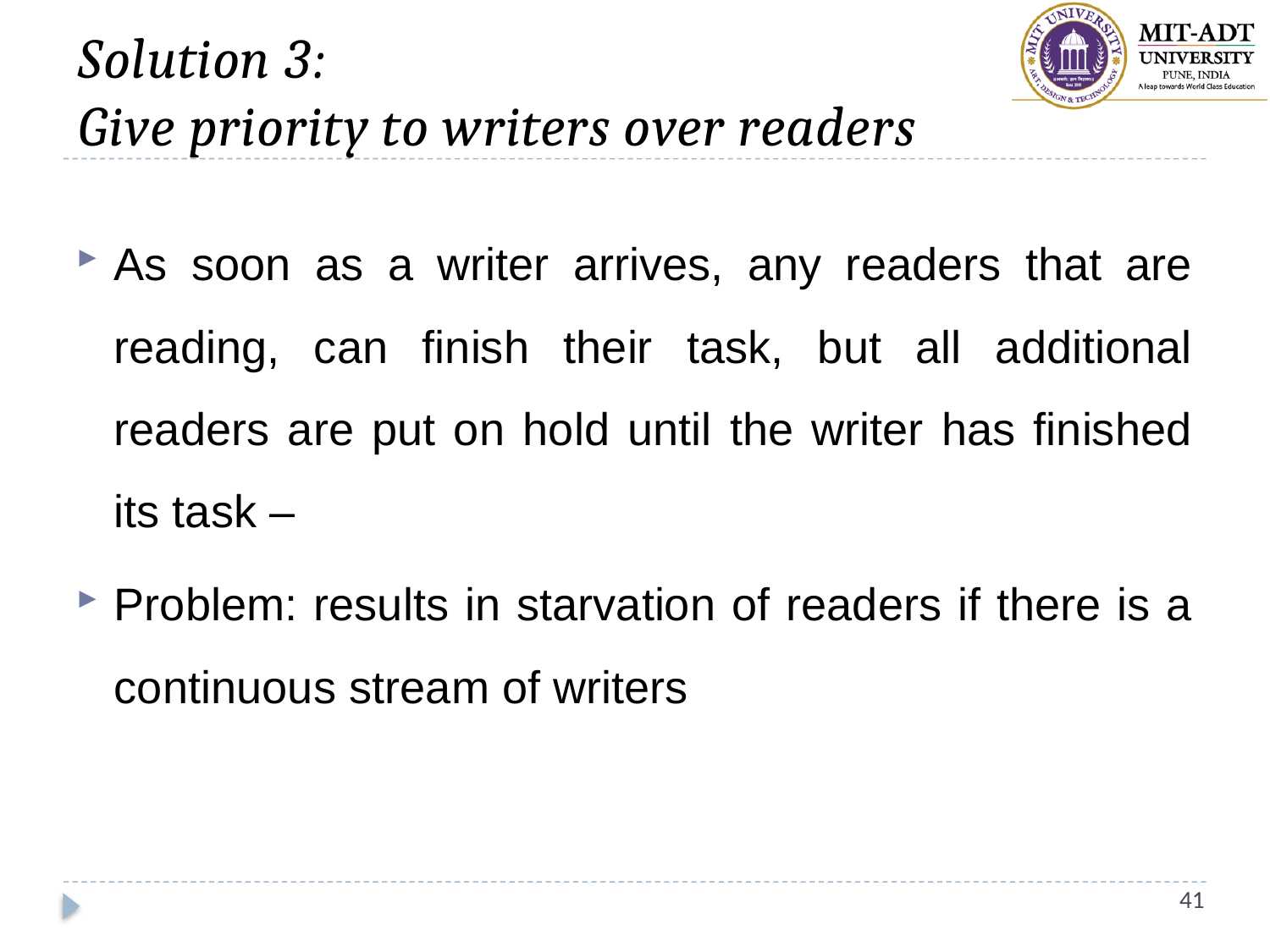

# Solution 3: Give priority to writers over readers
As soon as a writer arrives, any readers that are reading, can finish their task, but all additional readers are put on hold until the writer has finished its task –
Problem: results in starvation of readers if there is a continuous stream of writers
41